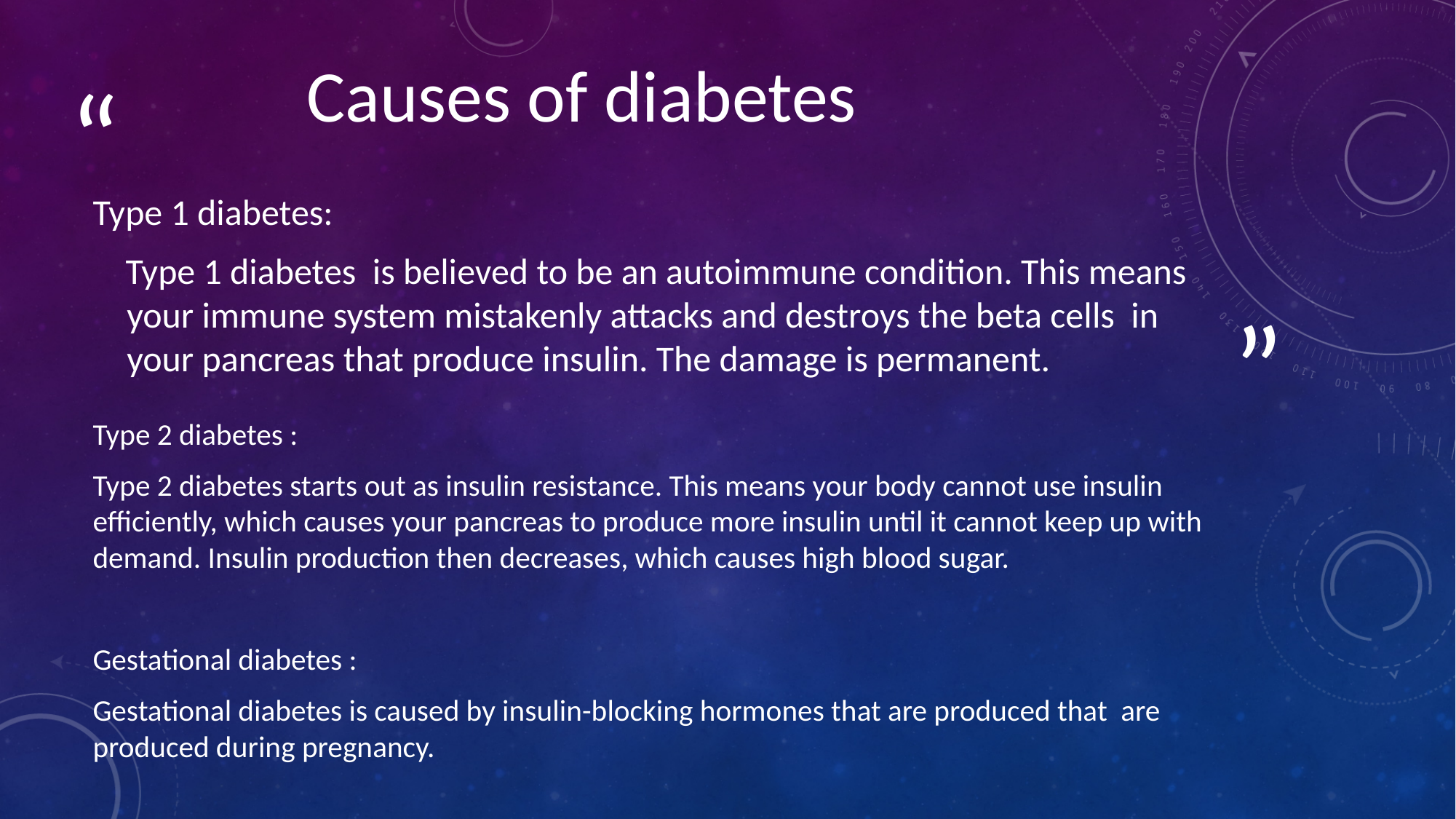

# Causes of diabetes
Type 1 diabetes:
    Type 1 diabetes  is believed to be an autoimmune condition. This means your immune system mistakenly attacks and destroys the beta cells  in your pancreas that produce insulin. The damage is permanent.
Type 2 diabetes :
Type 2 diabetes starts out as insulin resistance. This means your body cannot use insulin efficiently, which causes your pancreas to produce more insulin until it cannot keep up with demand. Insulin production then decreases, which causes high blood sugar.

Gestational diabetes :
Gestational diabetes is caused by insulin-blocking hormones that are produced that  are produced during pregnancy.